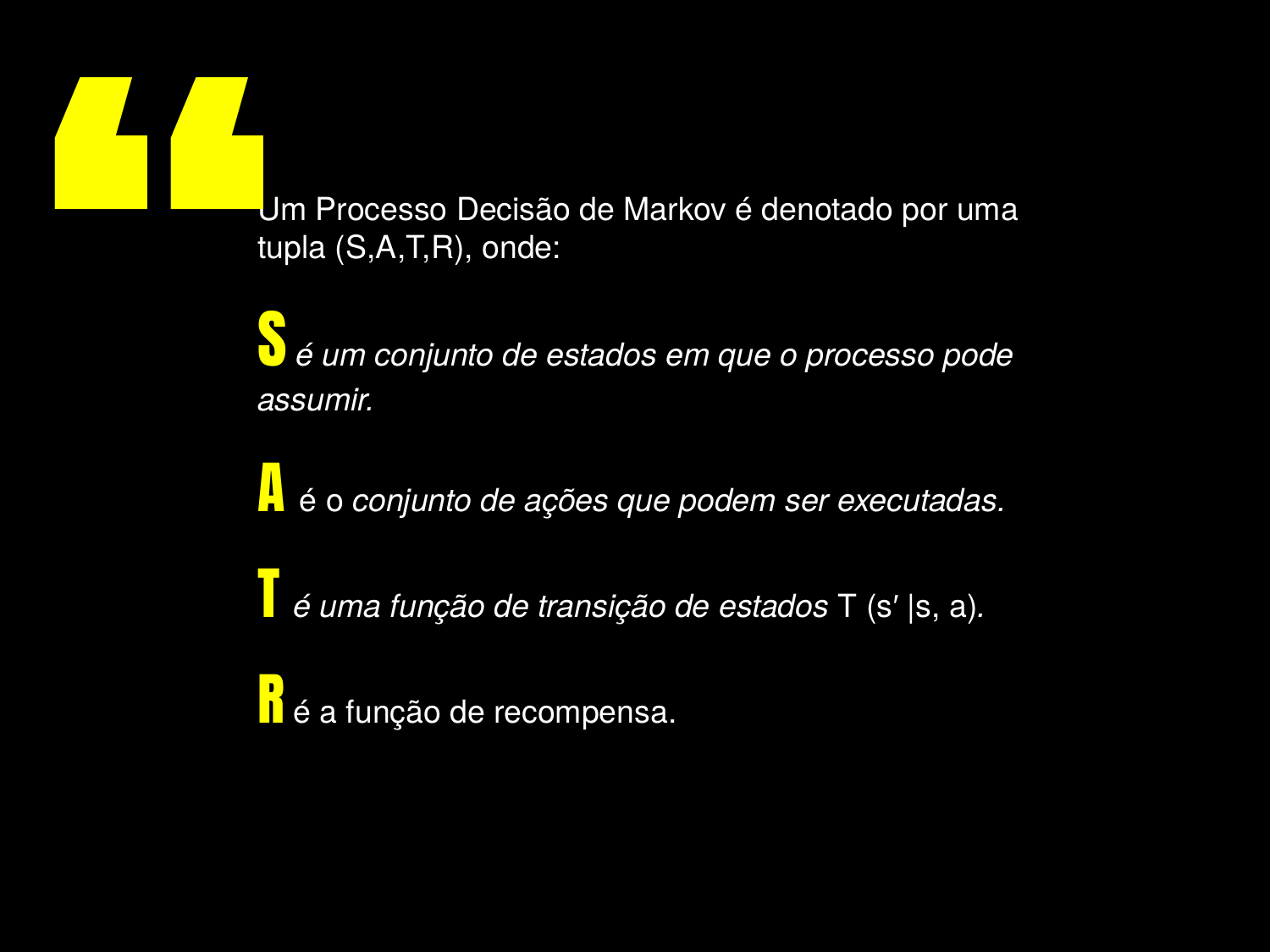

“
Um Processo Decisão de Markov é denotado por uma tupla (S,A,T,R), onde:

S é um conjunto de estados em que o processo pode assumir.

A  é o conjunto de ações que podem ser executadas.

T é uma função de transição de estados T (s′ |s, a).

R é a função de recompensa.